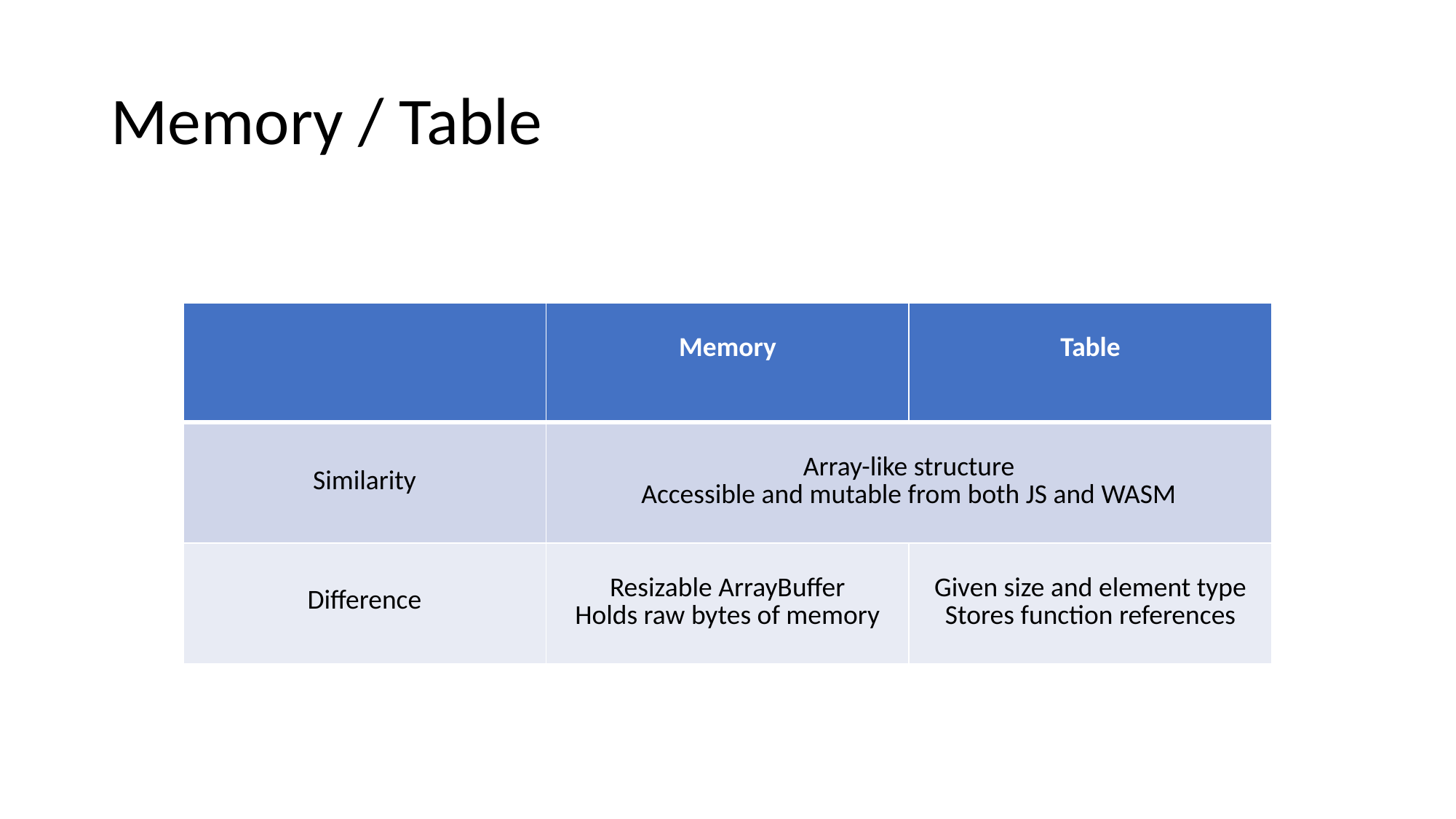

# Memory / Table
|  | Memory | Table |
| --- | --- | --- |
| Similarity | Array-like structure Accessible and mutable from both JS and WASM |  |
| Difference | Resizable ArrayBuffer Holds raw bytes of memory | Given size and element type Stores function references |